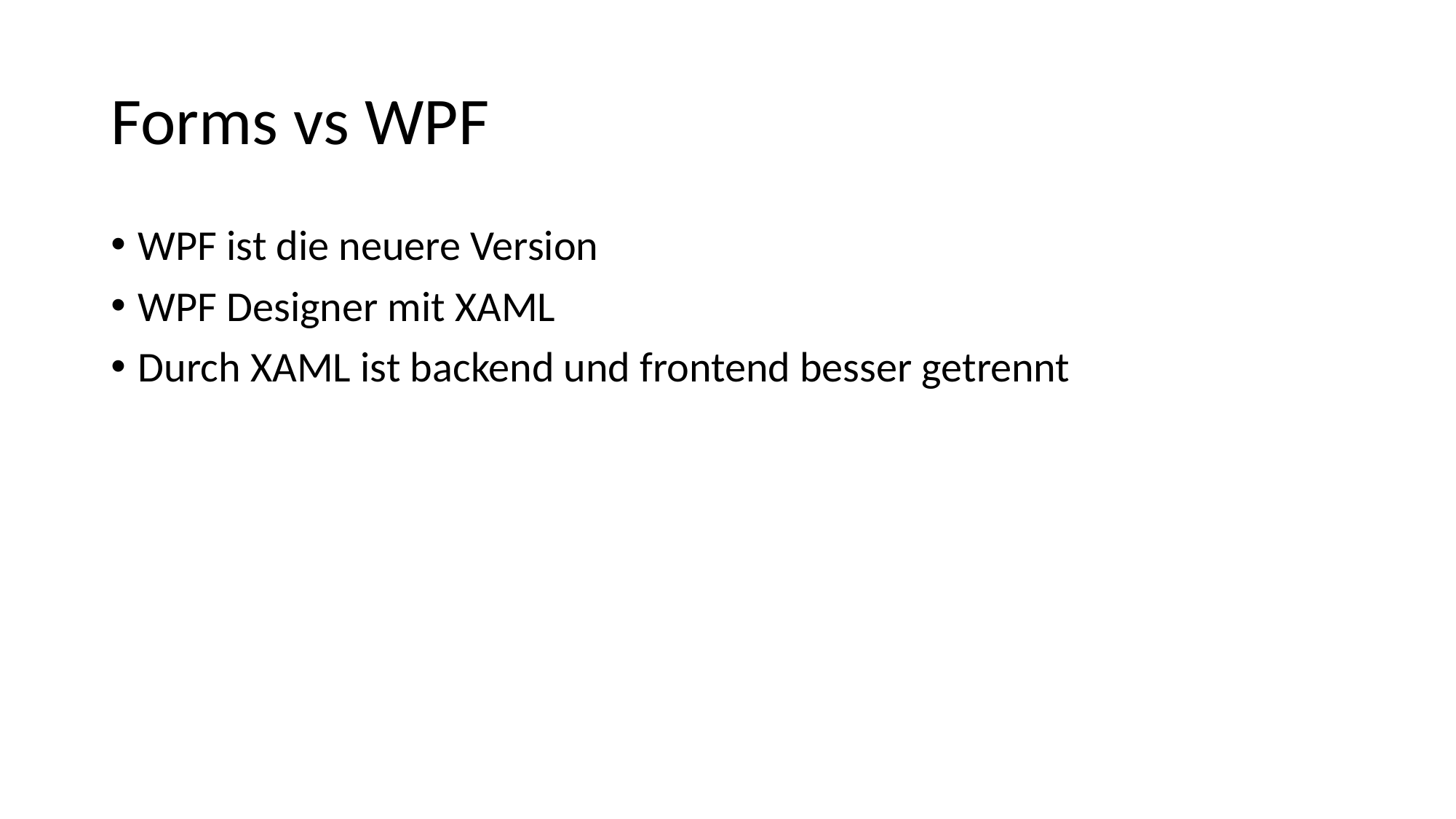

# Forms vs WPF
WPF ist die neuere Version
WPF Designer mit XAML
Durch XAML ist backend und frontend besser getrennt